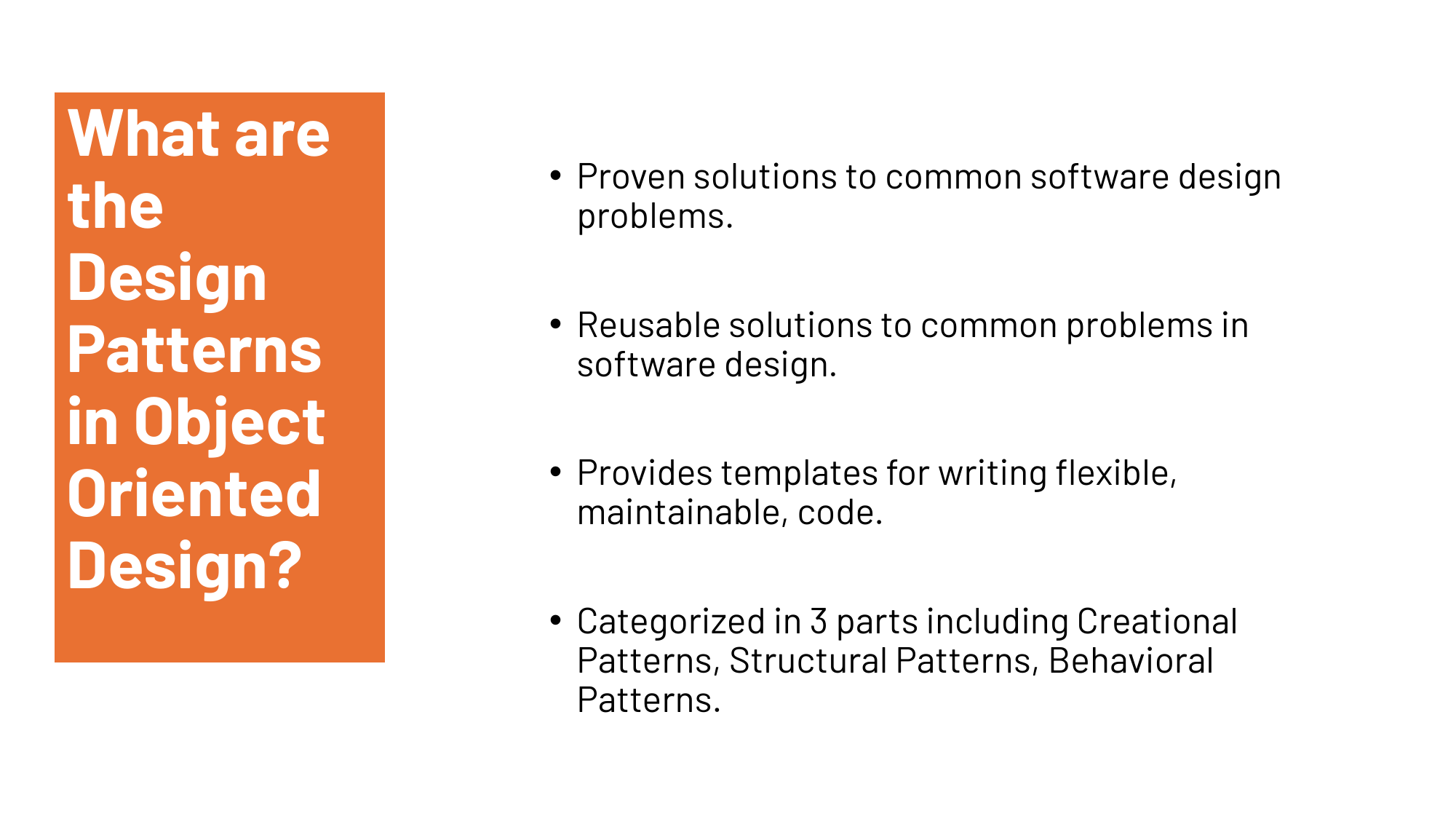

What are the Design Patterns in Object Oriented Design?

Proven solutions to common software design problems.

Reusable solutions to common problems in software design.

Provides templates for writing flexible, maintainable, code.

Categorized in 3 parts including Creational Patterns, Structural Patterns, Behavioral Patterns.